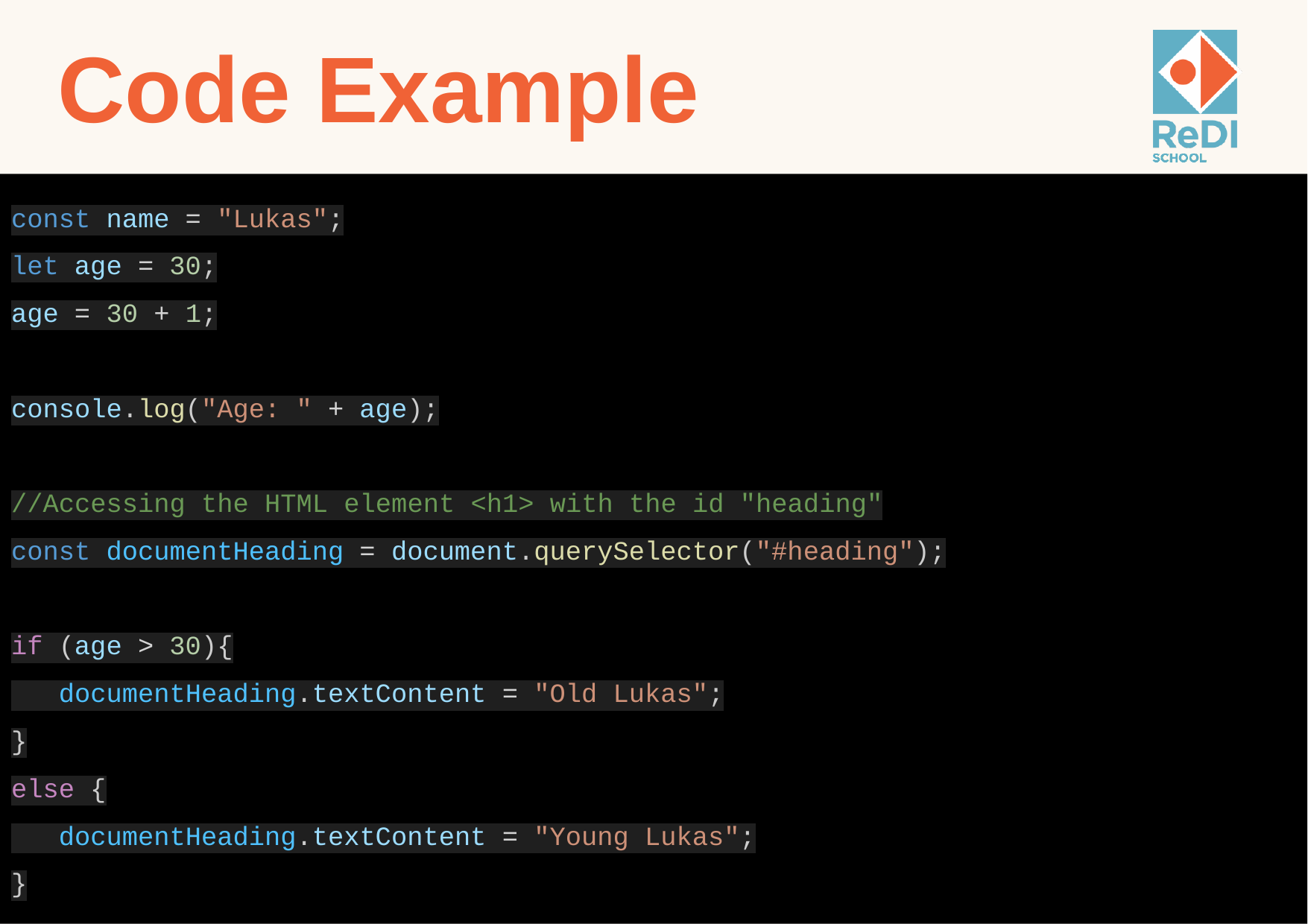

# Code Example
const name = "Lukas";
let age = 30;
age = 30 + 1;

console.log("Age: " + age);

//Accessing the HTML element <h1> with the id "heading"
const documentHeading = document.querySelector("#heading");

if (age > 30){
   documentHeading.textContent = "Old Lukas";
}
else {
   documentHeading.textContent = "Young Lukas";
}